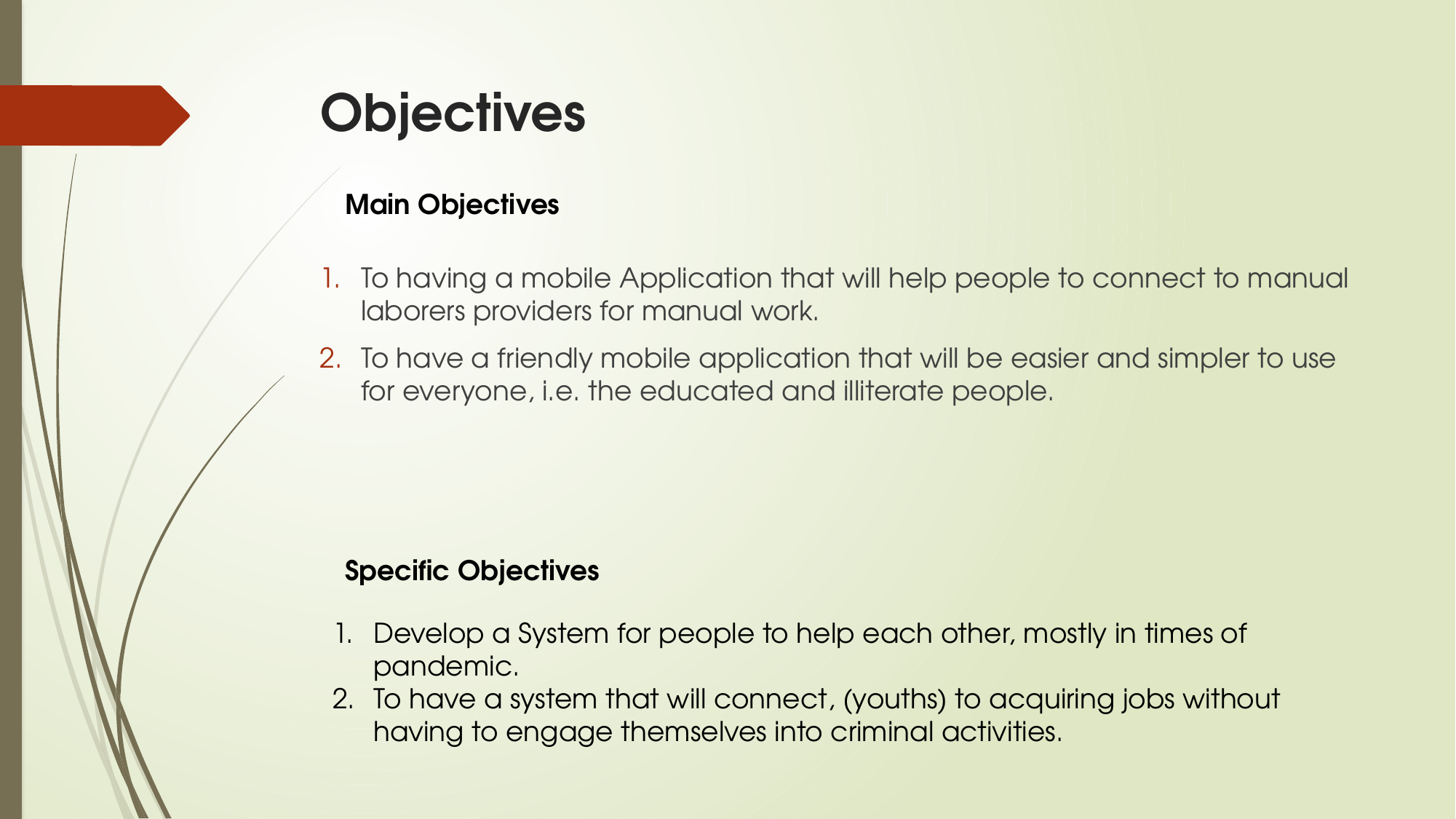

# Objectives
Main Objectives
To having a mobile Application that will help people to connect to manual laborers providers for manual work.
To have a friendly mobile application that will be easier and simpler to use for everyone, i.e. the educated and illiterate people.
Specific Objectives
Develop a System for people to help each other, mostly in times of pandemic.
To have a system that will connect, (youths) to acquiring jobs without having to engage themselves into criminal activities.